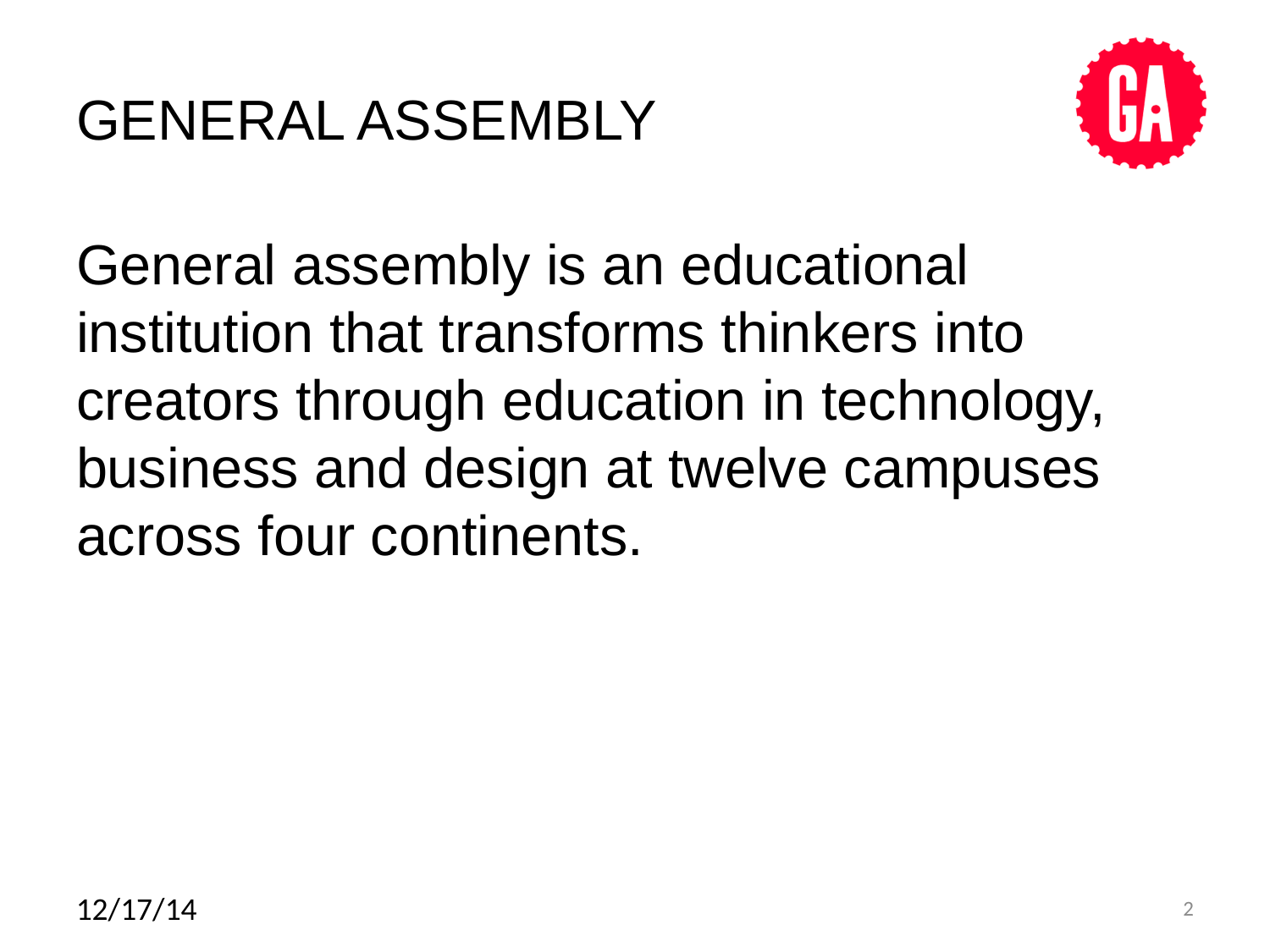

# GENERAL ASSEMBLY
General assembly is an educational  institution that transforms thinkers into creators through education in technology, business and design at twelve campuses across four continents.
12/17/14
2